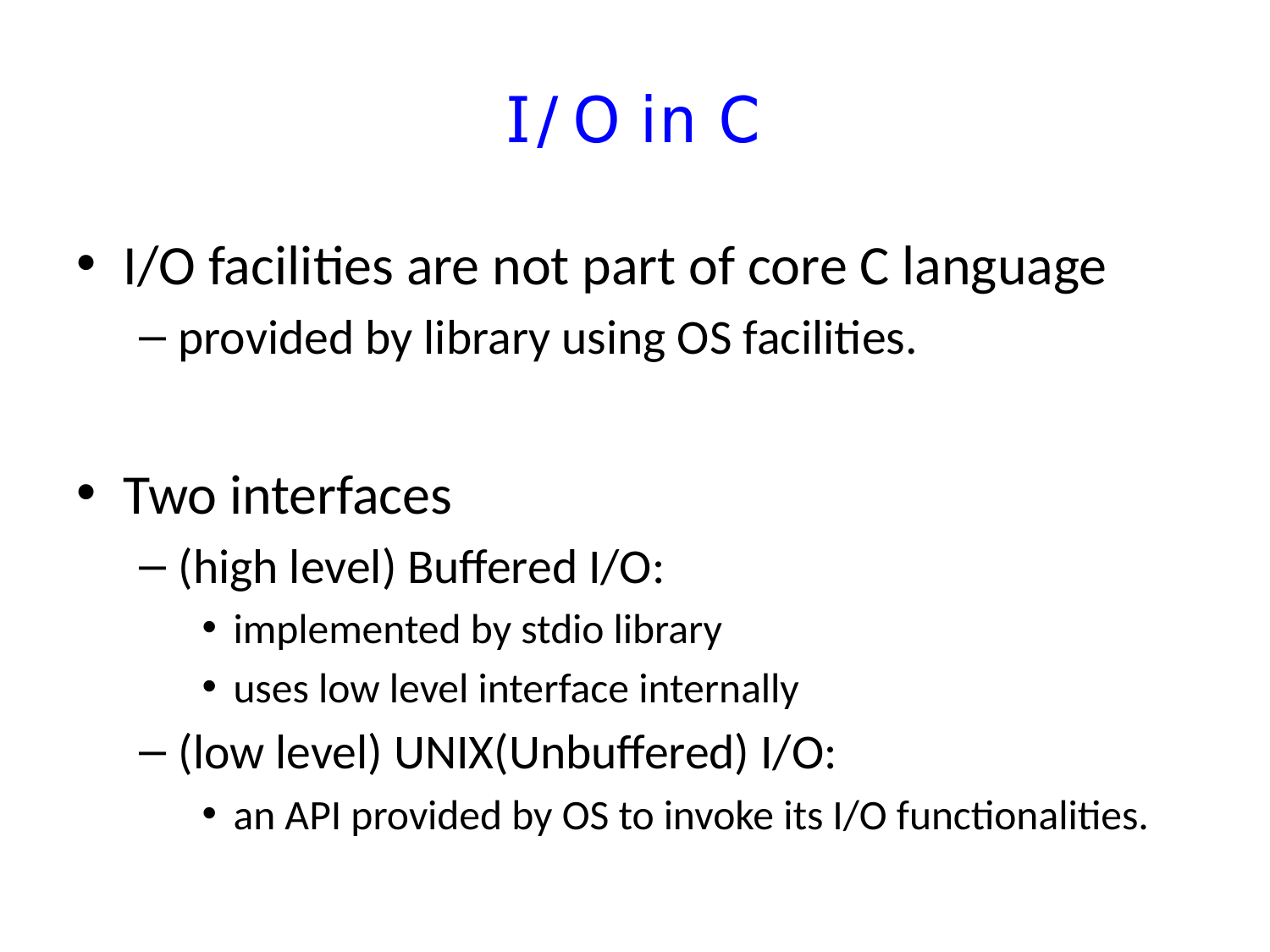

# I/O in C
I/O facilities are not part of core C language
provided by library using OS facilities.

Two interfaces
(high level) Buffered I/O:
implemented by stdio library
uses low level interface internally
(low level) UNIX(Unbuffered) I/O:
an API provided by OS to invoke its I/O functionalities.